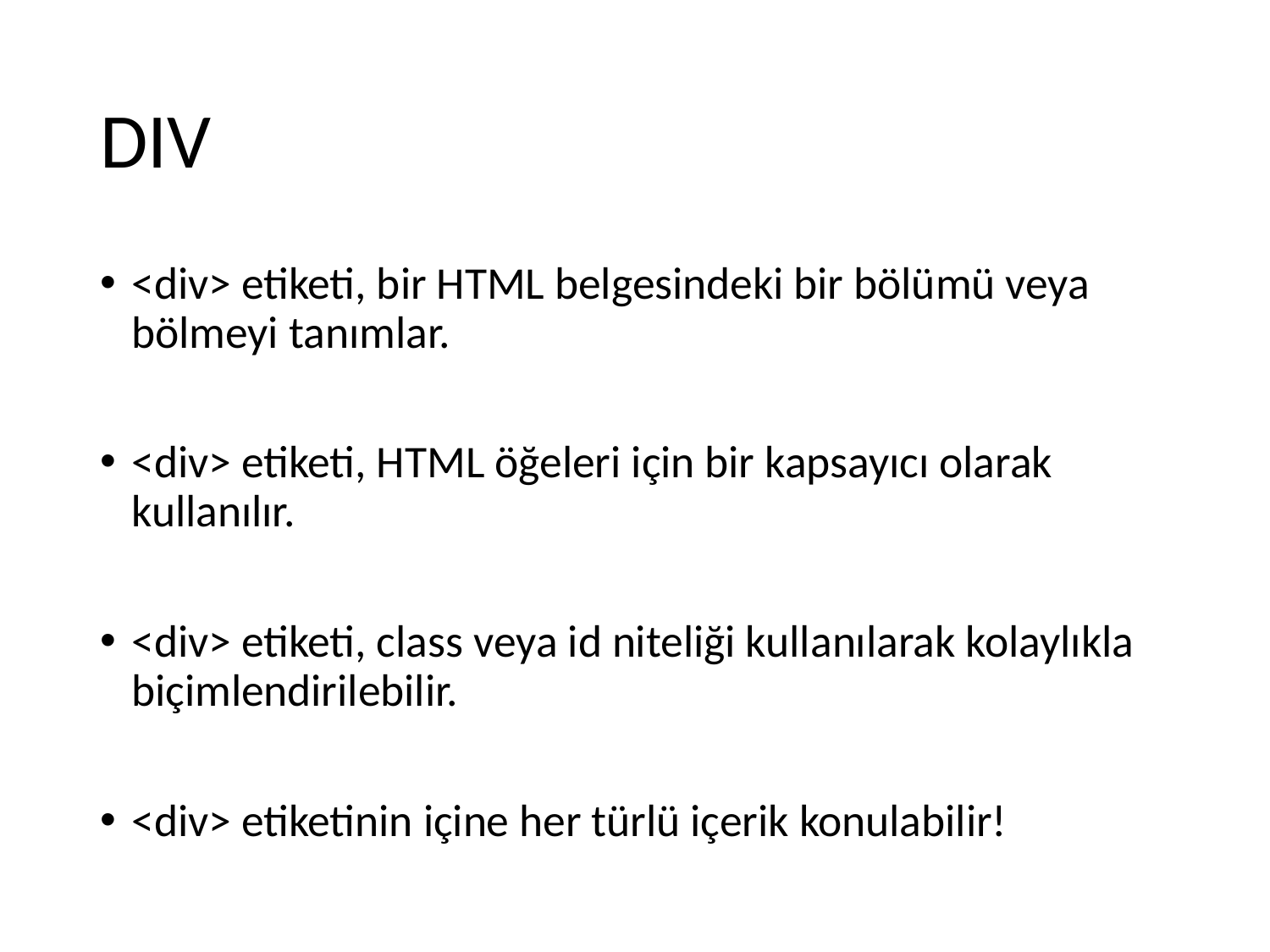

# DIV
<div> etiketi, bir HTML belgesindeki bir bölümü veya bölmeyi tanımlar.

<div> etiketi, HTML öğeleri için bir kapsayıcı olarak kullanılır.

<div> etiketi, class veya id niteliği kullanılarak kolaylıkla biçimlendirilebilir.

<div> etiketinin içine her türlü içerik konulabilir!